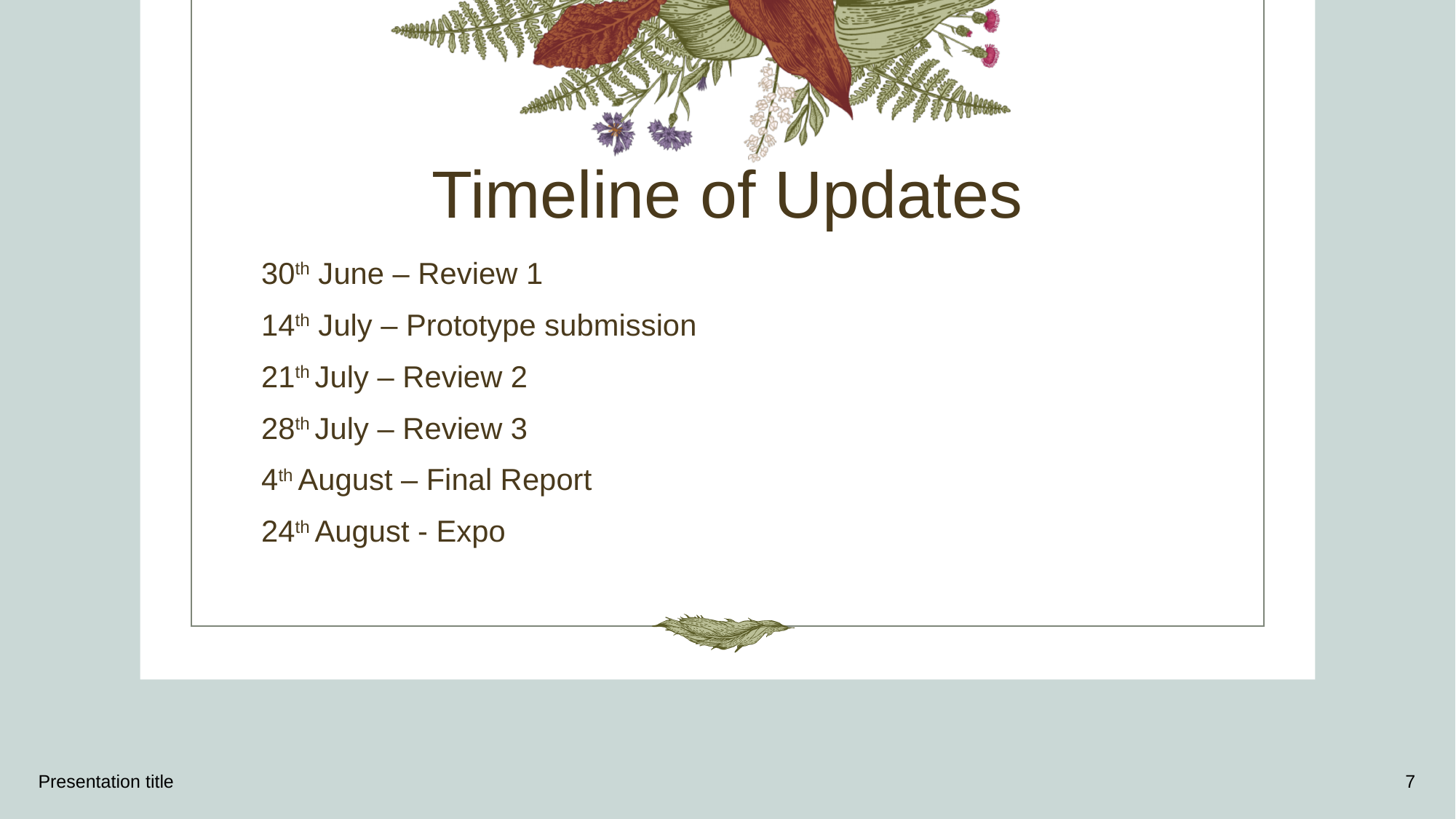

# Timeline of Updates
30th June – Review 1
14th July – Prototype submission
21th July – Review 2
28th July – Review 3
4th August – Final Report
24th August - Expo
Presentation title
7